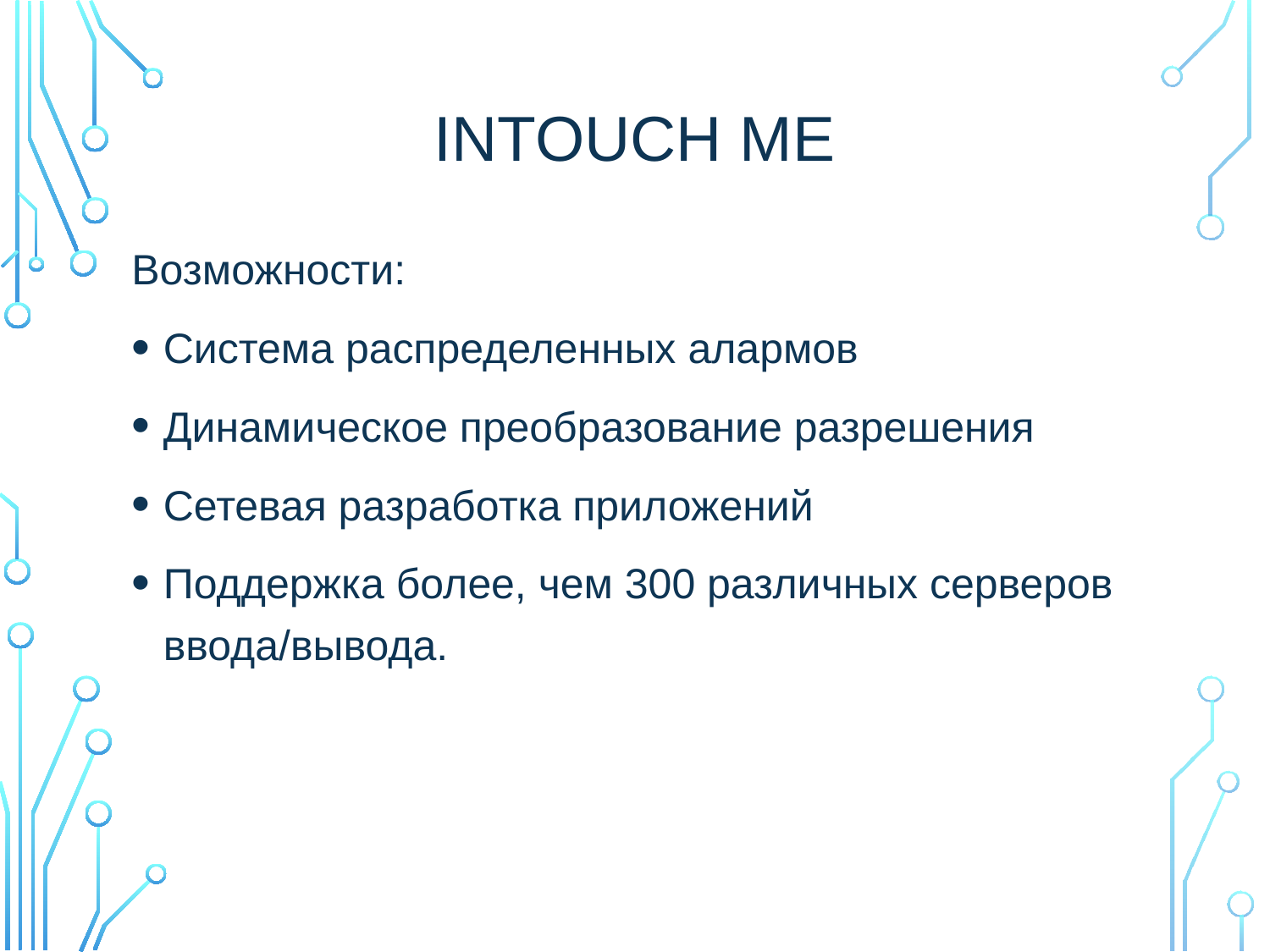

# Intouch me
Возможности:
Система распределенных алармов
Динамическое преобразование разрешения
Сетевая разработка приложений
Поддержка более, чем 300 различных серверов ввода/вывода.